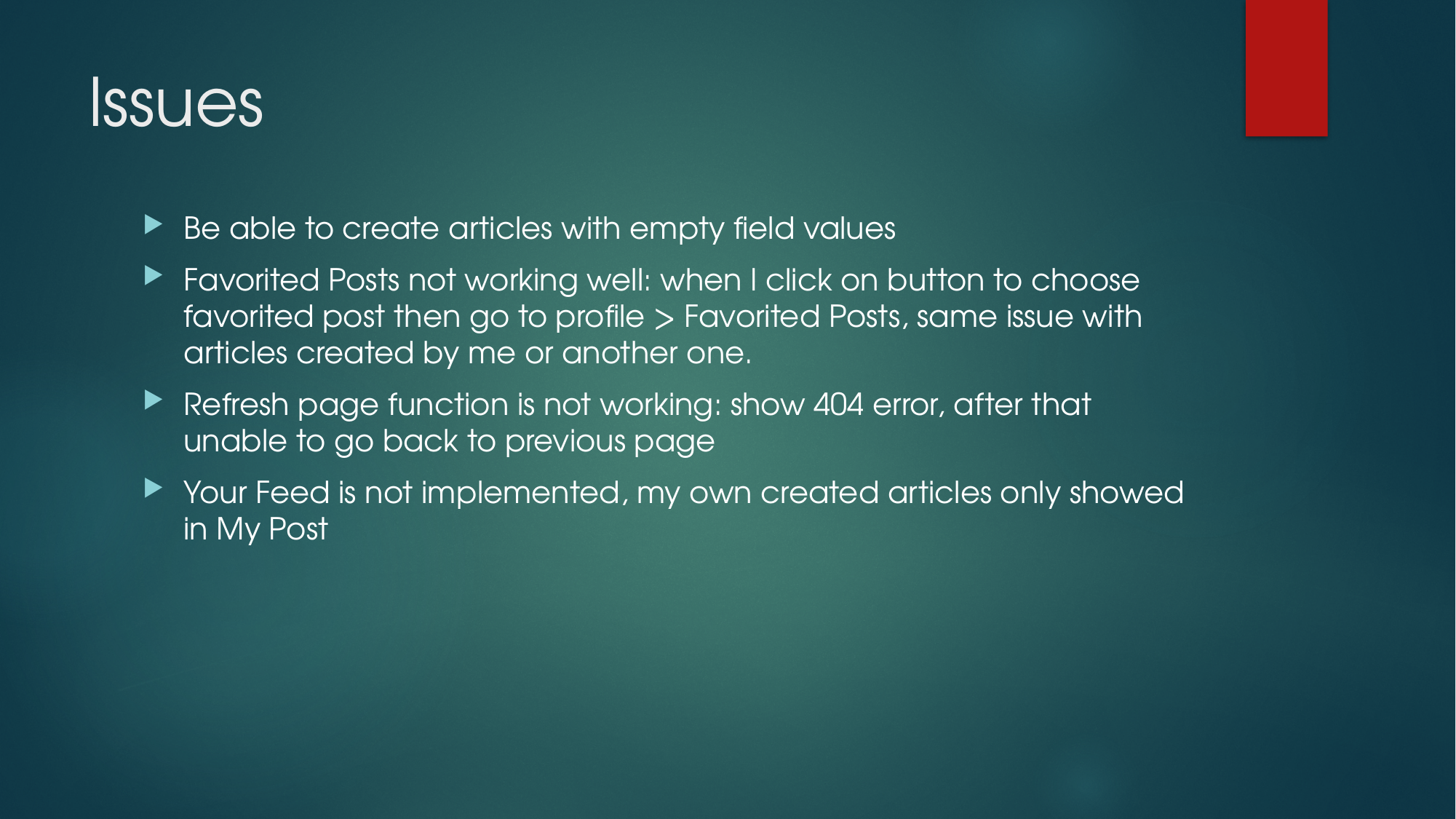

# Issues
Be able to create articles with empty field values
Favorited Posts not working well: when I click on button to choose favorited post then go to profile > Favorited Posts, same issue with articles created by me or another one.
Refresh page function is not working: show 404 error, after that unable to go back to previous page
Your Feed is not implemented, my own created articles only showed in My Post